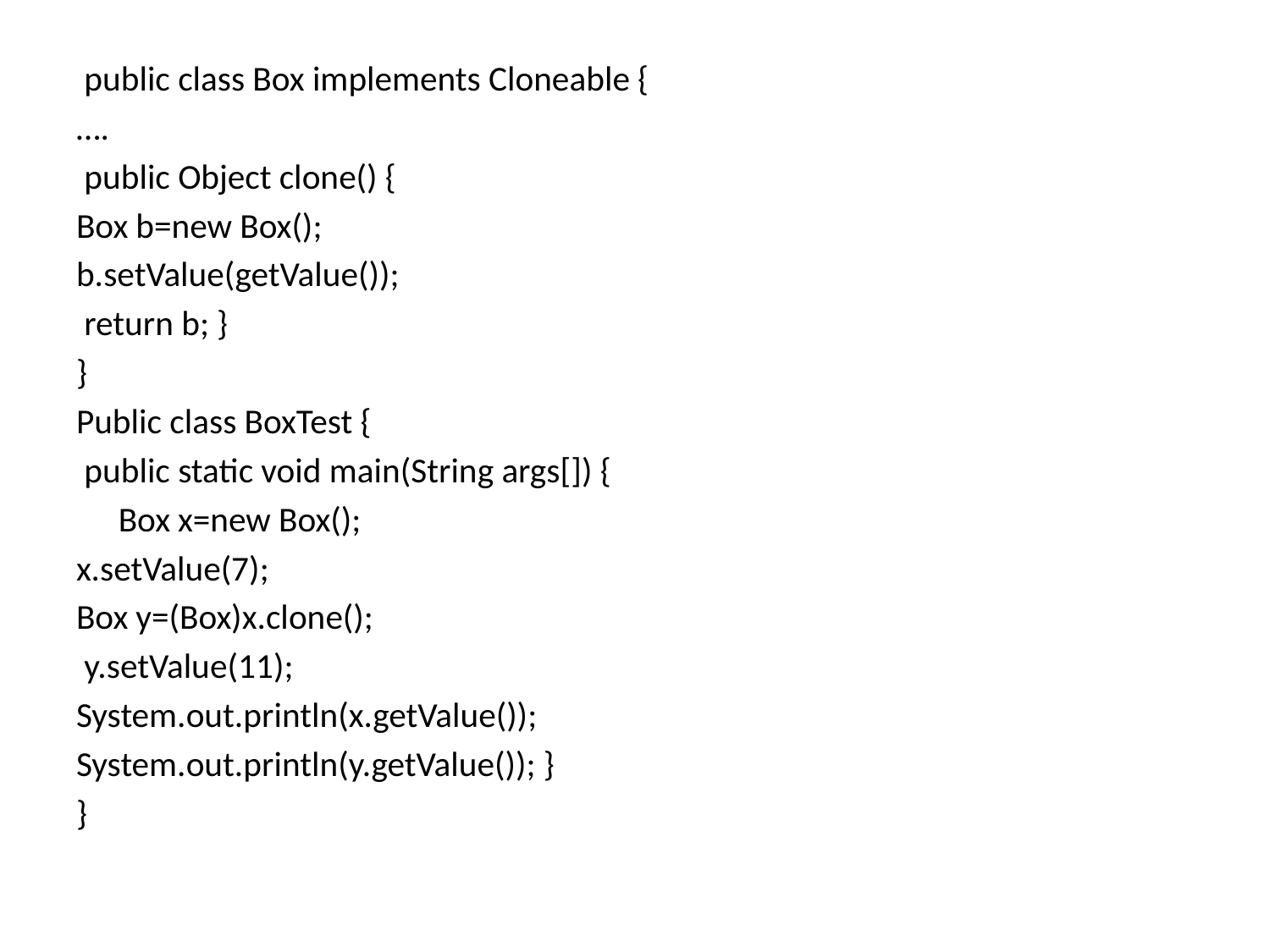

public class Box implements Cloneable {
….
 public Object clone() {
Box b=new Box();
b.setValue(getValue());
 return b; }
}
Public class BoxTest {
 public static void main(String args[]) {
	Box x=new Box();
x.setValue(7);
Box y=(Box)x.clone();
 y.setValue(11);
System.out.println(x.getValue());
System.out.println(y.getValue()); }
}